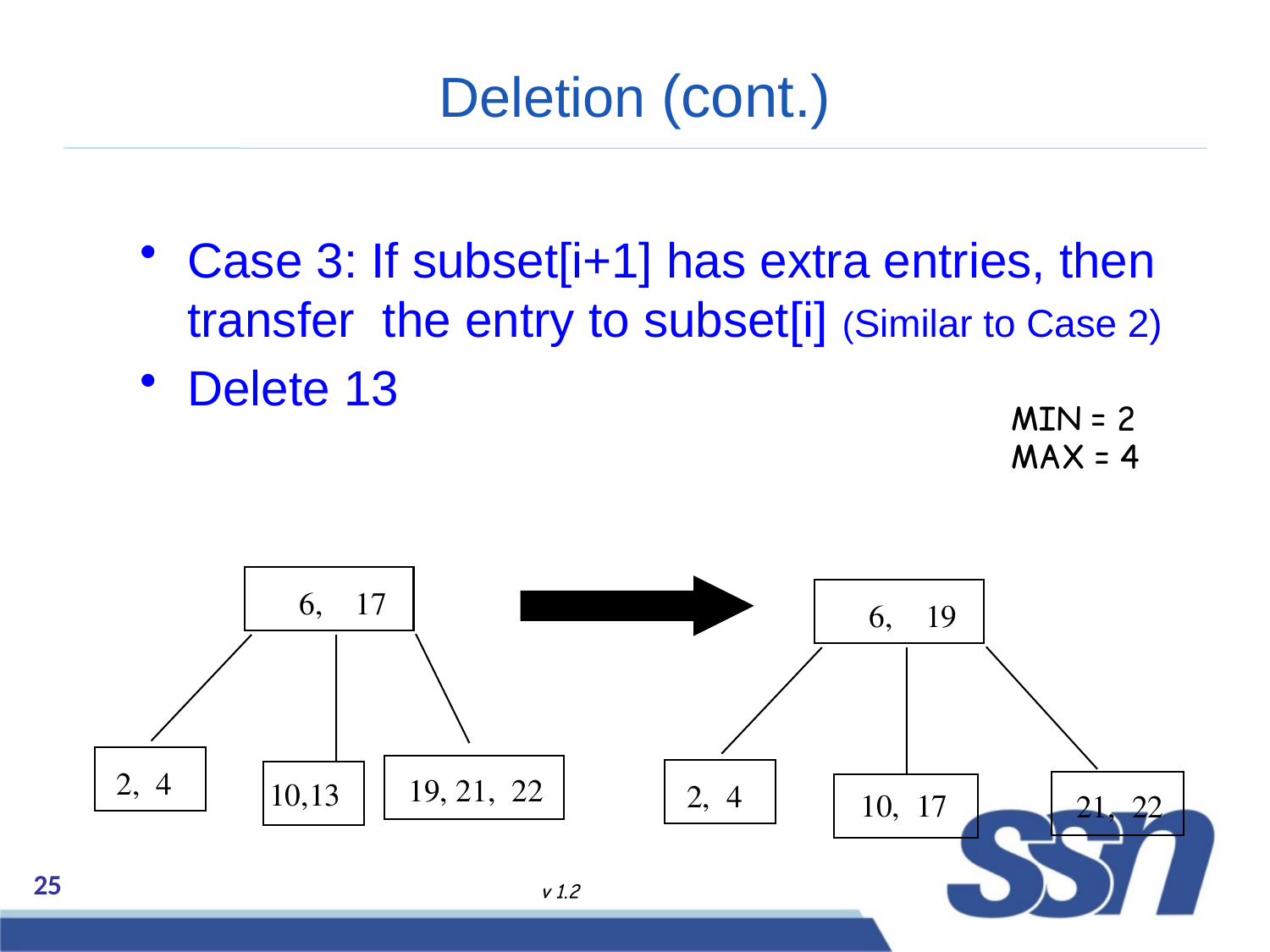

# Deletion (cont.)
Case 3: If subset[i+1] has extra entries, then transfer  the entry to subset[i] (Similar to Case 2)
Delete 13
MIN = 2
MAX = 4

6,    17

6,    19

2,  4

19, 21,  22
10,13
2,  4

10,  17
21,  22